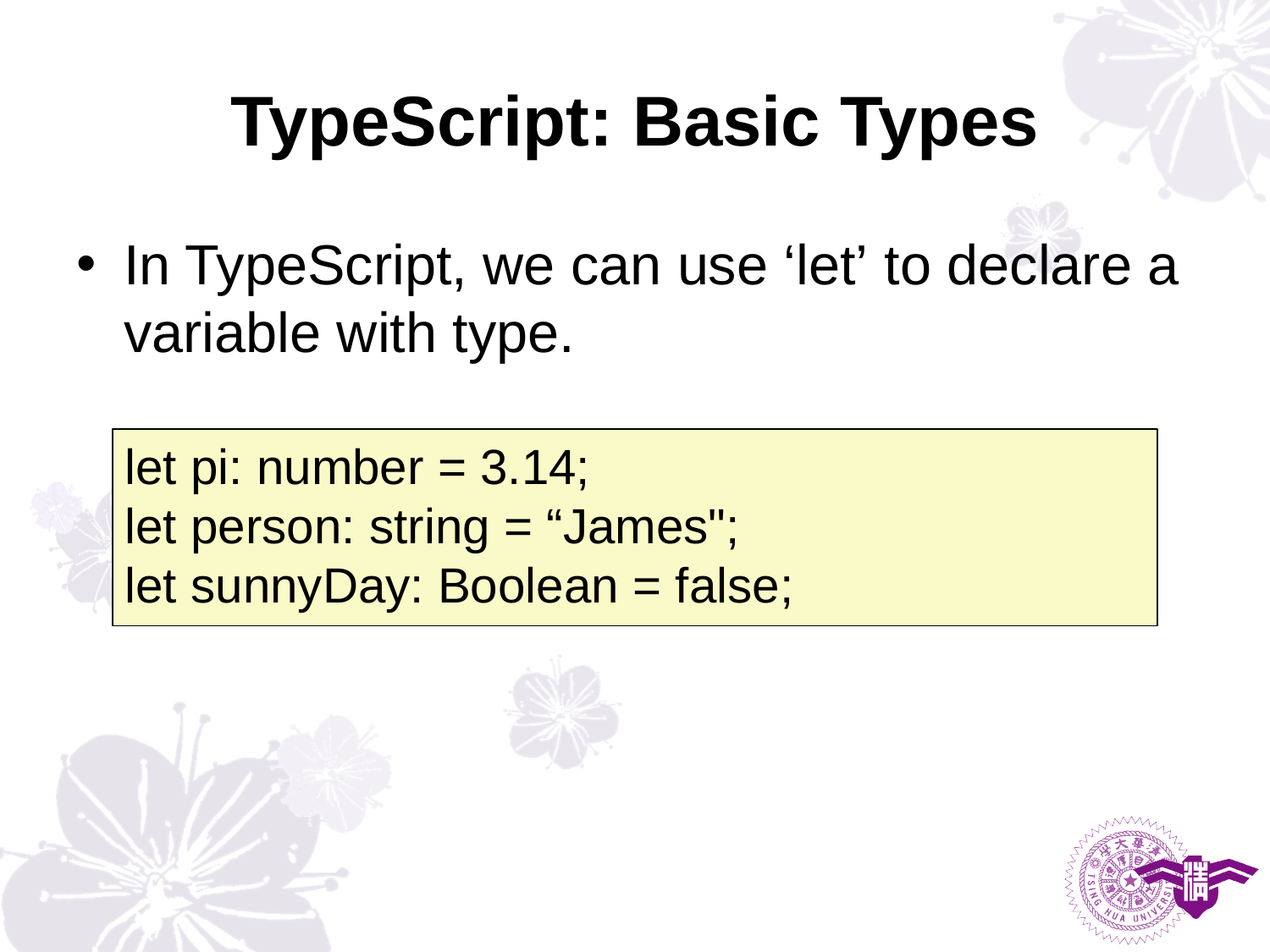

# TypeScript: Basic Types
In TypeScript, we can use ‘let’ to declare a variable with type.
let pi: number = 3.14;
let person: string = “James";
let sunnyDay: Boolean = false;